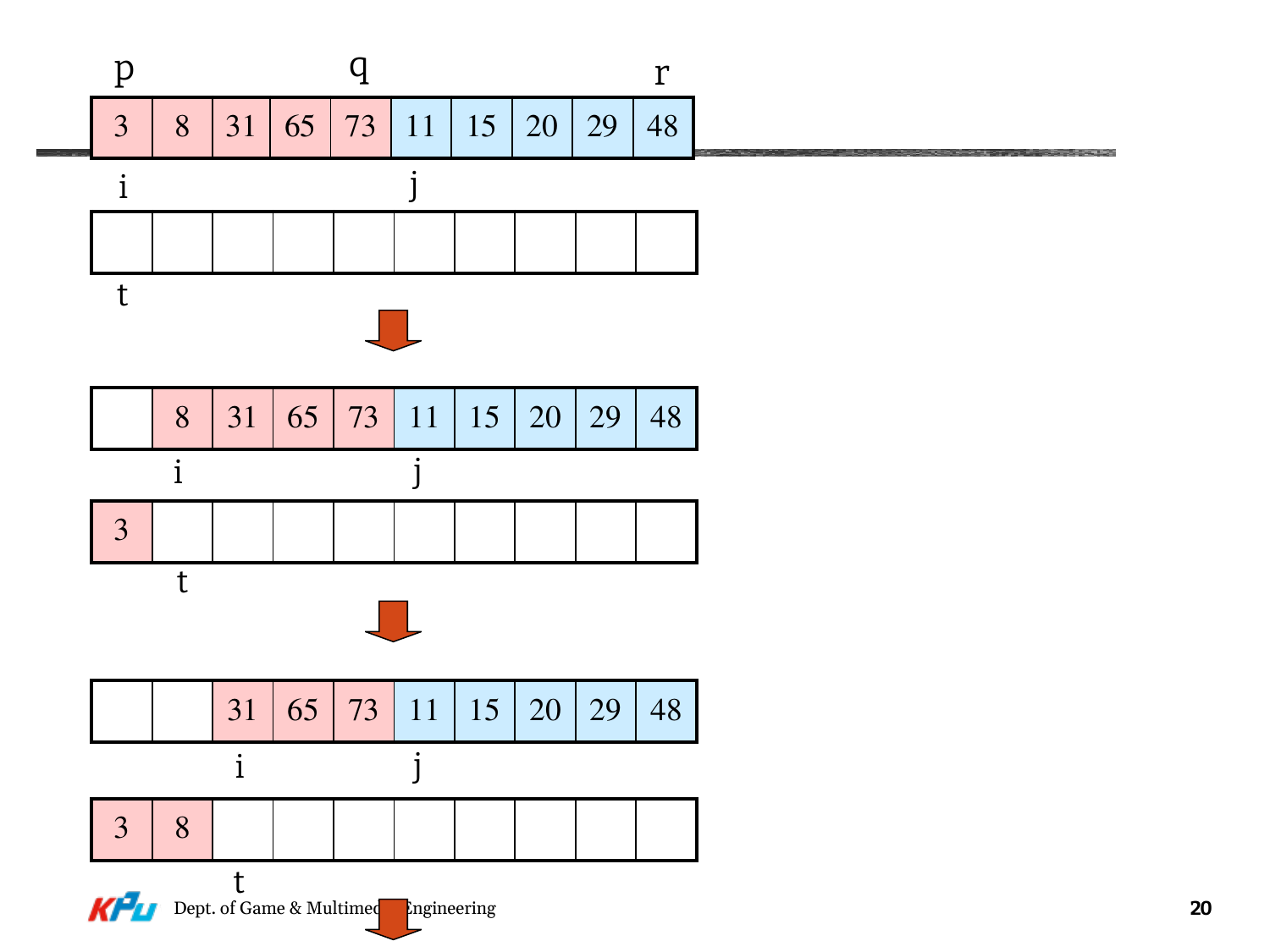

#
q
p
r
| 3 | 8 | 31 | 65 | 73 | 11 | 15 | 20 | 29 | 48 |
| --- | --- | --- | --- | --- | --- | --- | --- | --- | --- |
j
i

|  |  |  |  |  |  |  |  |  |  |
| --- | --- | --- | --- | --- | --- | --- | --- | --- | --- |
t

|  | 8 | 31 | 65 | 73 | 11 | 15 | 20 | 29 | 48 |
| --- | --- | --- | --- | --- | --- | --- | --- | --- | --- |
j
i
| 3 |  |  |  |  |  |  |  |  |  |
| --- | --- | --- | --- | --- | --- | --- | --- | --- | --- |
t

|  |  | 31 | 65 | 73 | 11 | 15 | 20 | 29 | 48 |
| --- | --- | --- | --- | --- | --- | --- | --- | --- | --- |
j
i
| 3 | 8 |  |  |  |  |  |  |  |  |
| --- | --- | --- | --- | --- | --- | --- | --- | --- | --- |
t
Dept. of Game & Multimedia Engineering
20